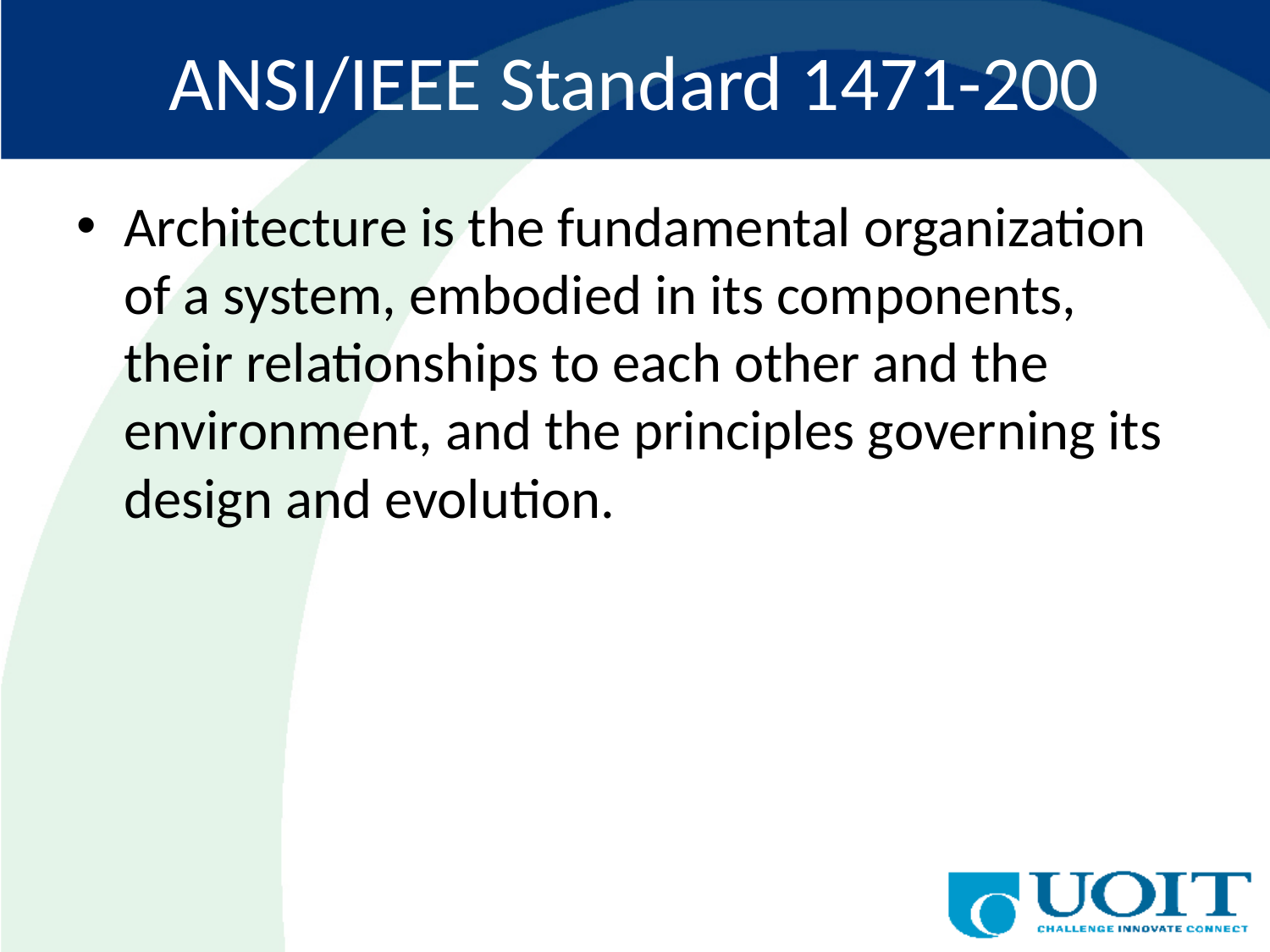

# ANSI/IEEE Standard 1471-200
Architecture is the fundamental organization of a system, embodied in its components, their relationships to each other and the environment, and the principles governing its design and evolution.